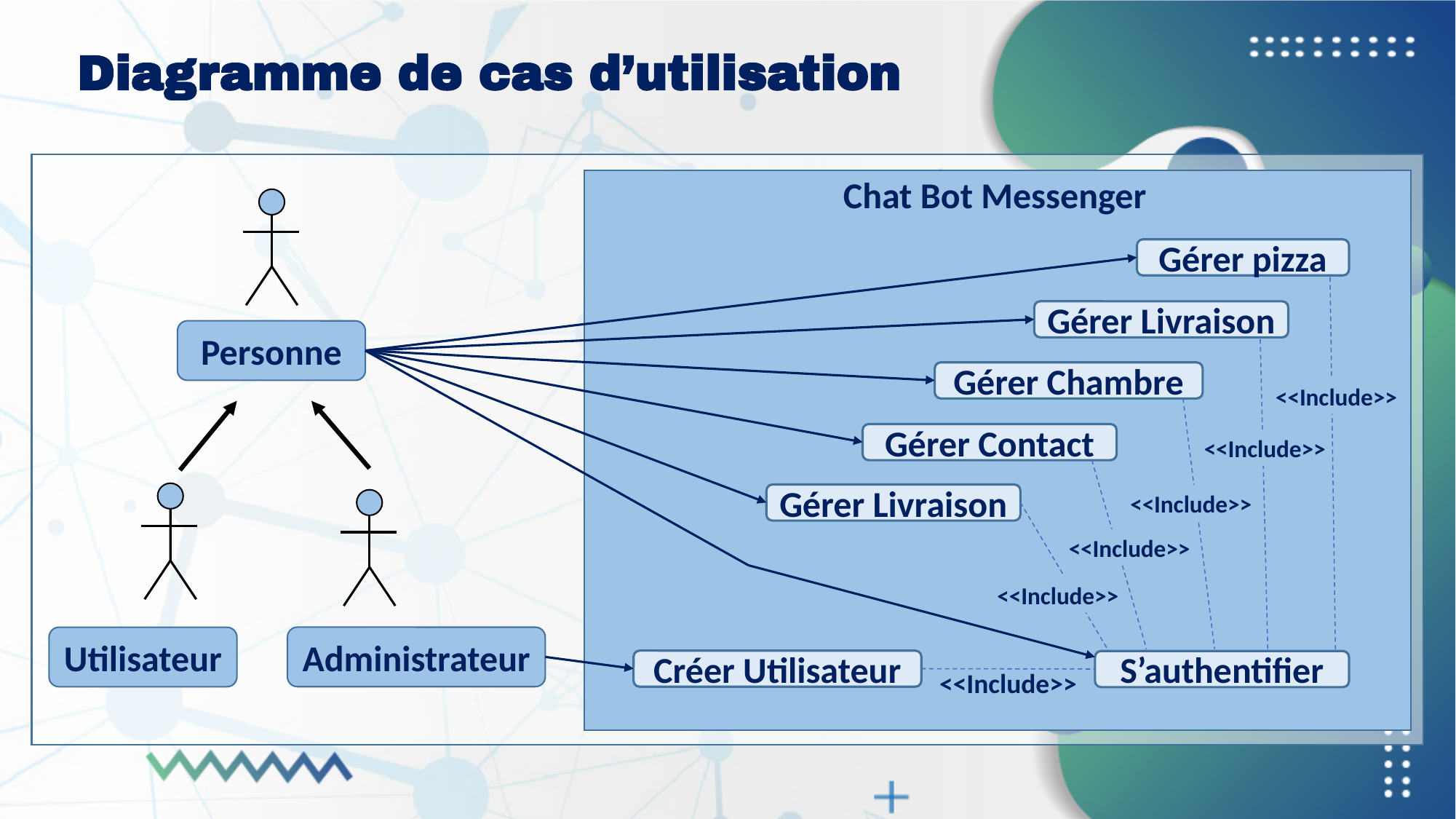

Diagramme de cas d’utilisation

Chat Bot Messenger

Gérer pizza
Gérer Livraison
Personne
Gérer Chambre
<<Include>>
Gérer Contact
<<Include>>

Gérer Livraison
<<Include>>

<<Include>>
<<Include>>
Administrateur
Utilisateur
Créer Utilisateur
S’authentifier
<<Include>>